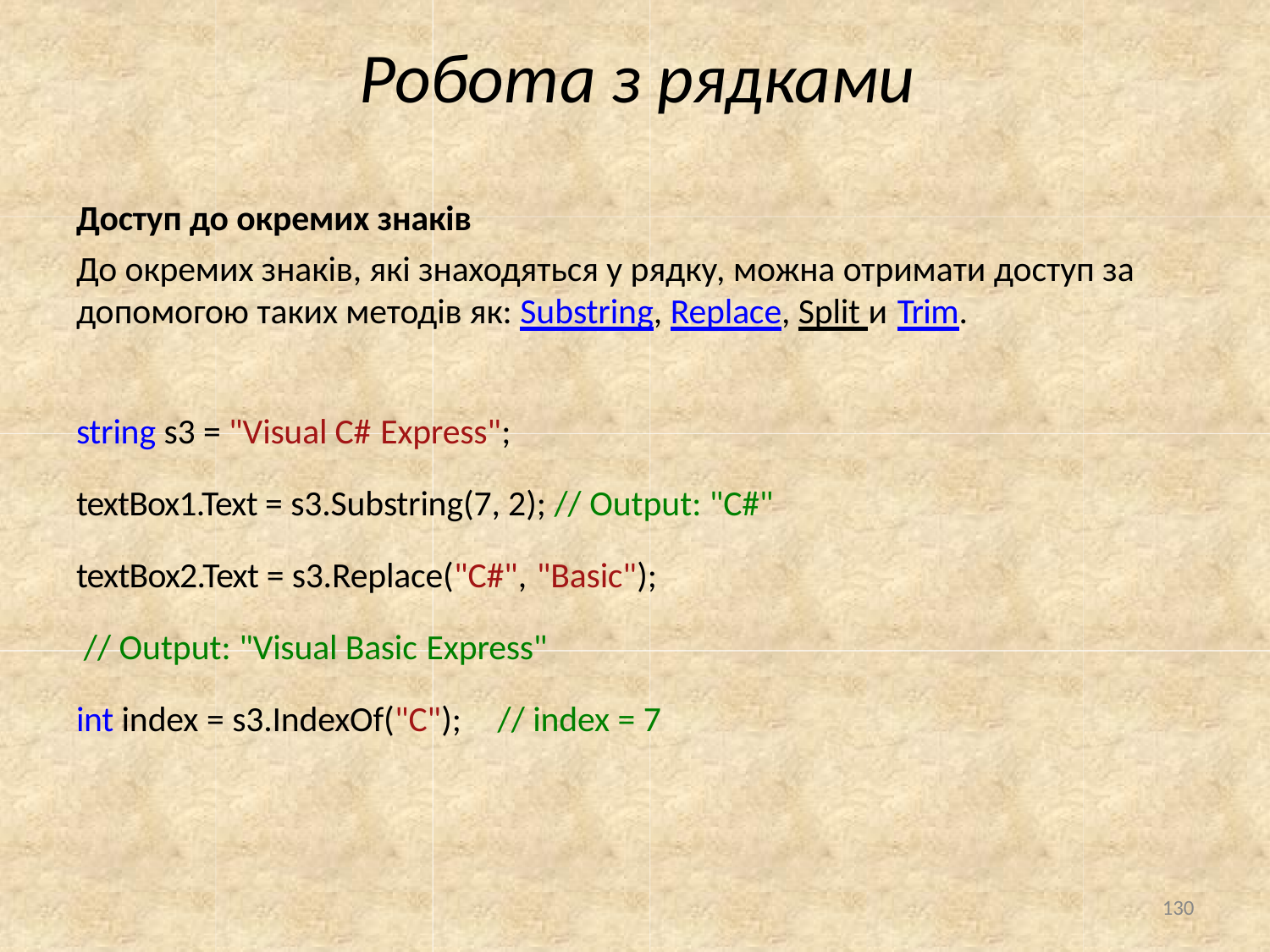

# Робота з рядками
Доступ до окремих знаків
До окремих знаків, які знаходяться у рядку, можна отримати доступ за допомогою таких методів як: Substring, Replace, Split и Trim.

string s3 = "Visual C# Express";
textBox1.Text = s3.Substring(7, 2); // Output: "C#"  textBox2.Text = s3.Replace("C#", "Basic");
// Output: "Visual Basic Express"
int index = s3.IndexOf("C");	// index = 7
130